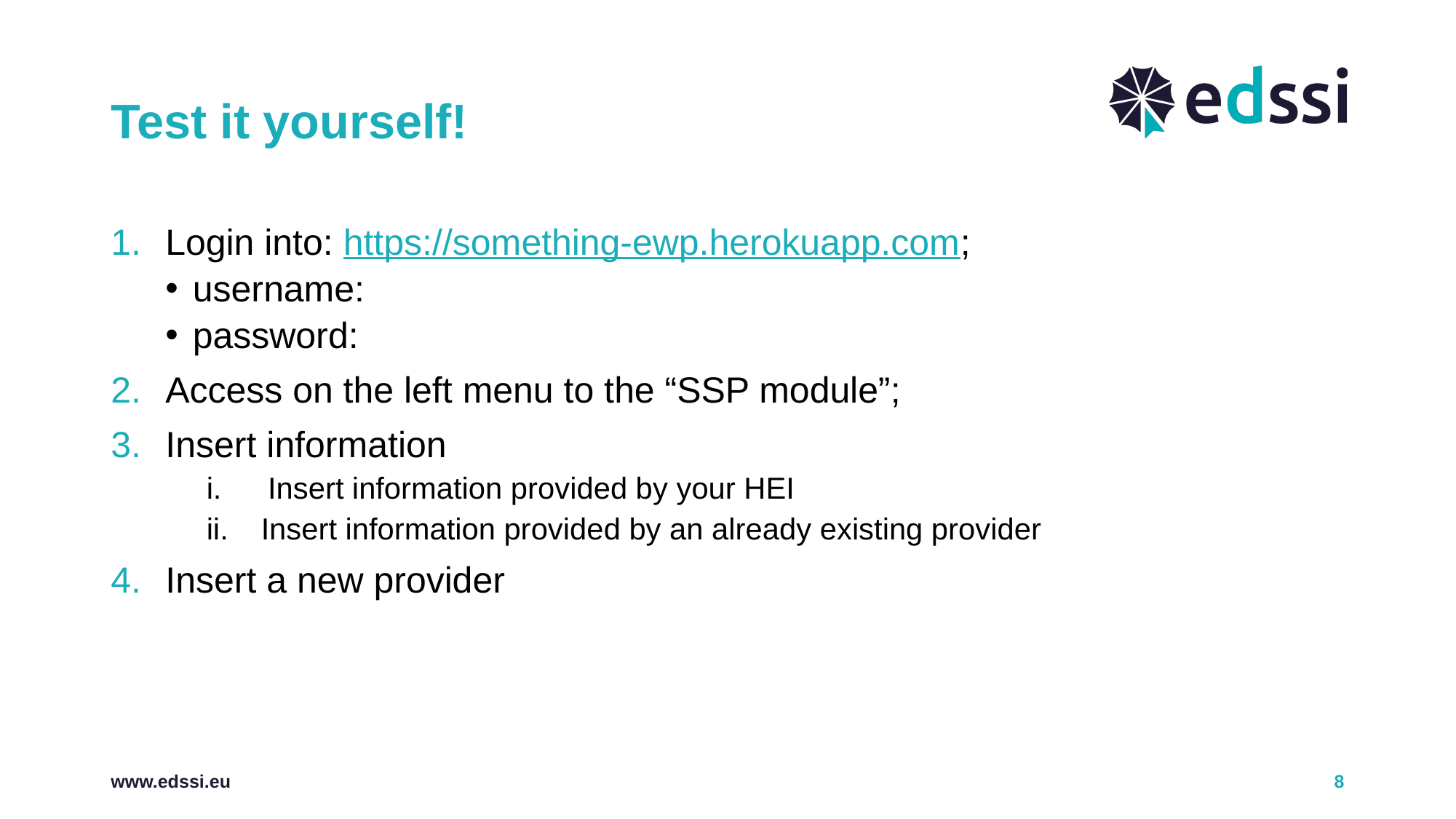

# Test it yourself!
Login into: https://something-ewp.herokuapp.com;
username:
password:
Access on the left menu to the “SSP module”;
Insert information
Insert information provided by your HEI
Insert information provided by an already existing provider
Insert a new provider
www.edssi.eu
8